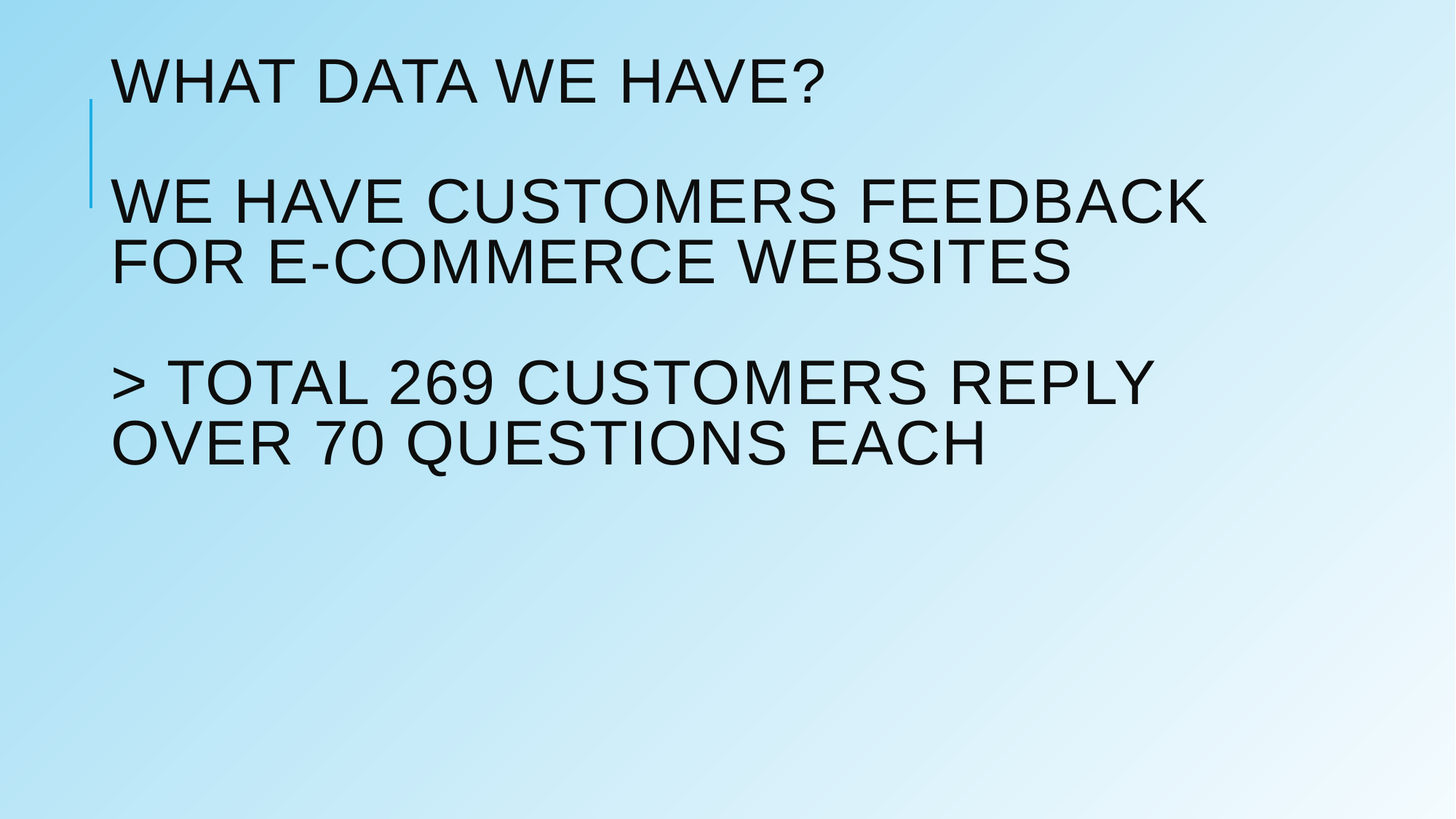

# What Data we have? We have customers feedback for e-Commerce websites > Total 269 customers reply over 70 questions each